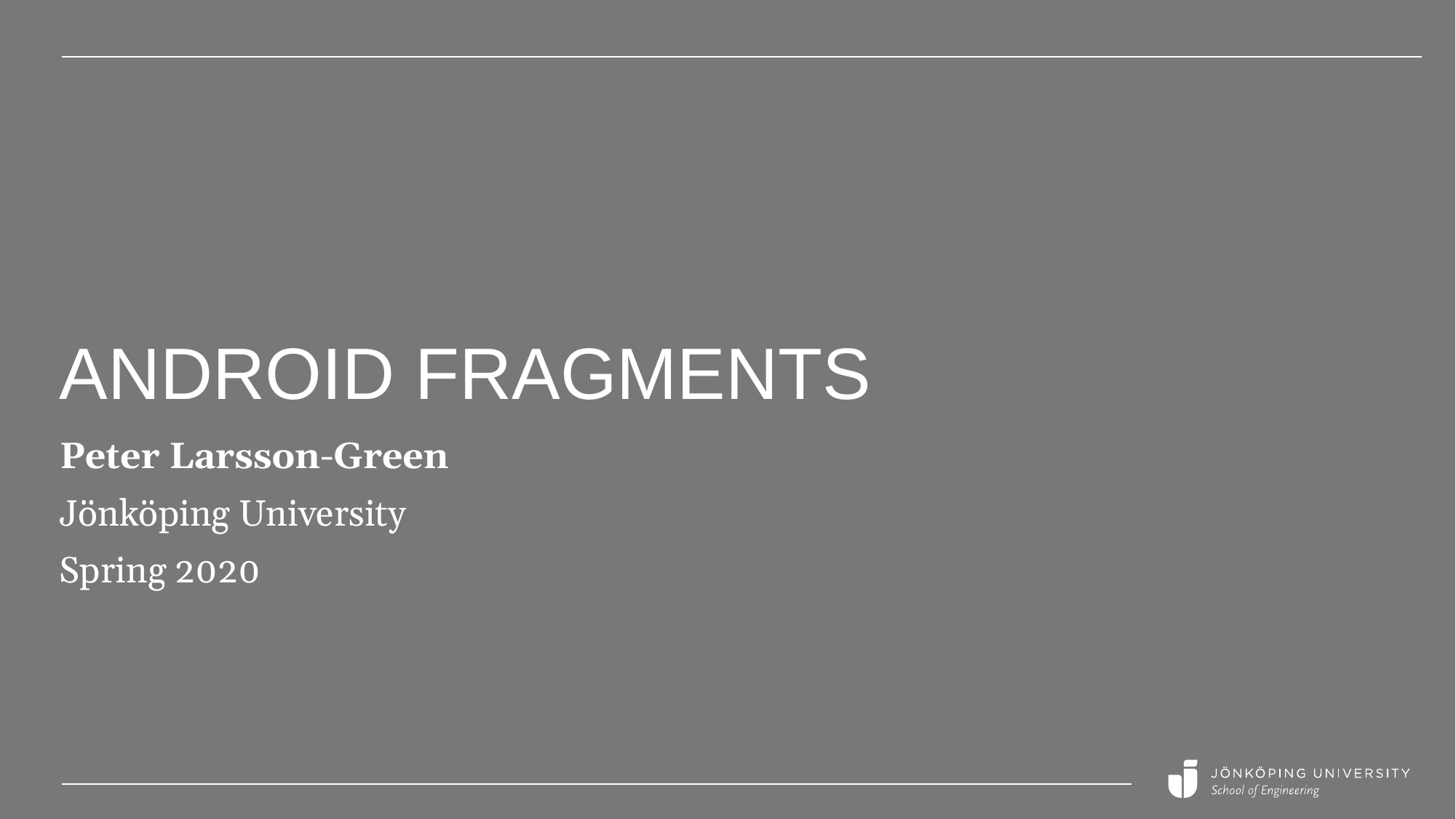

# Android Fragments
Peter Larsson-Green
Jönköping University
Spring 2020